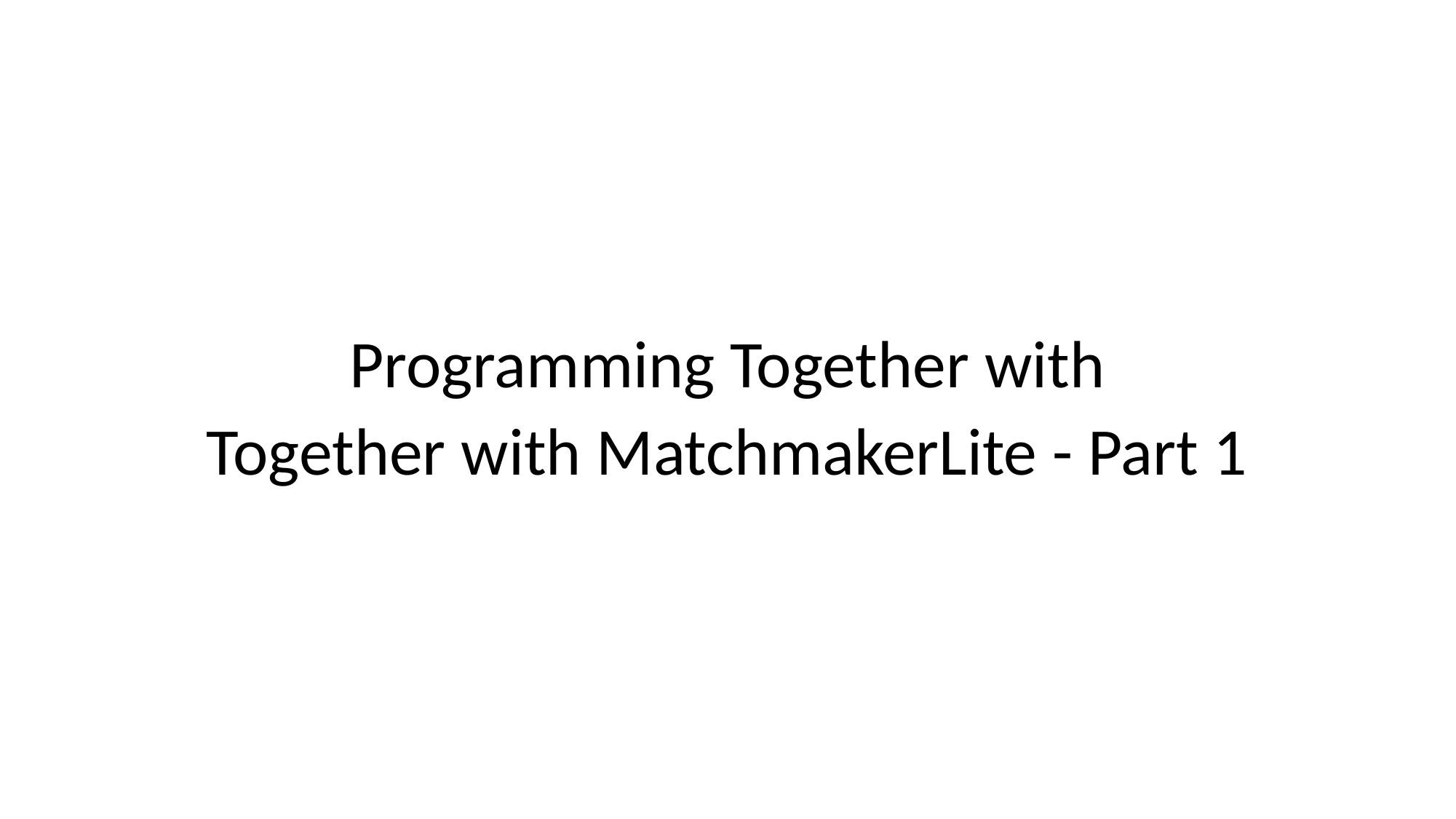

Programming Together with
Together with MatchmakerLite - Part 1